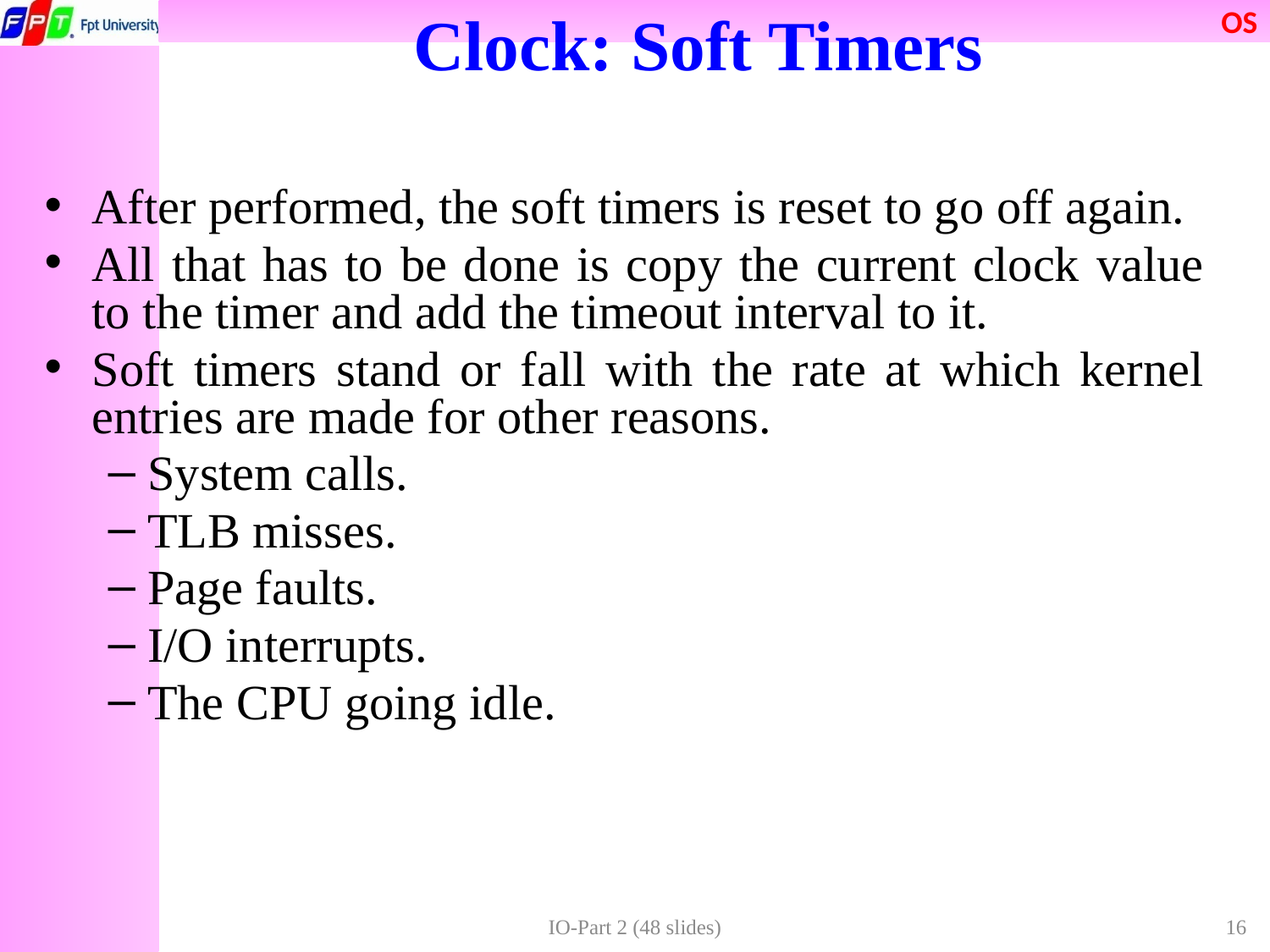

# Clock: Soft Timers
After performed, the soft timers is reset to go off again.
All that has to be done is copy the current clock value to the timer and add the timeout interval to it.
Soft timers stand or fall with the rate at which kernel entries are made for other reasons.
System calls.
TLB misses.
Page faults.
I/O interrupts.
The CPU going idle.
IO-Part 2 (48 slides)
16